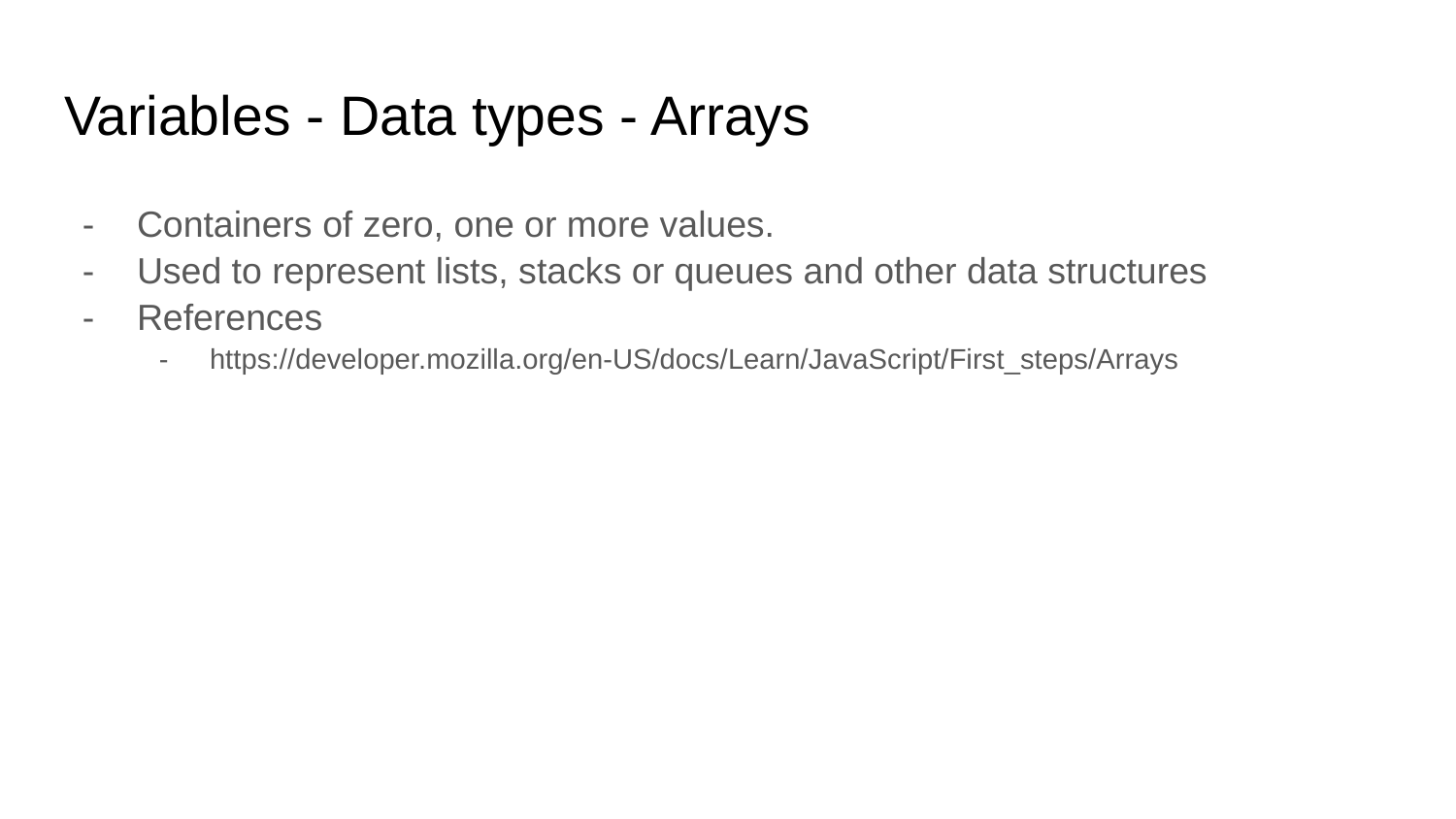

# Variables - Data types - Arrays
Containers of zero, one or more values.
Used to represent lists, stacks or queues and other data structures
References
https://developer.mozilla.org/en-US/docs/Learn/JavaScript/First_steps/Arrays